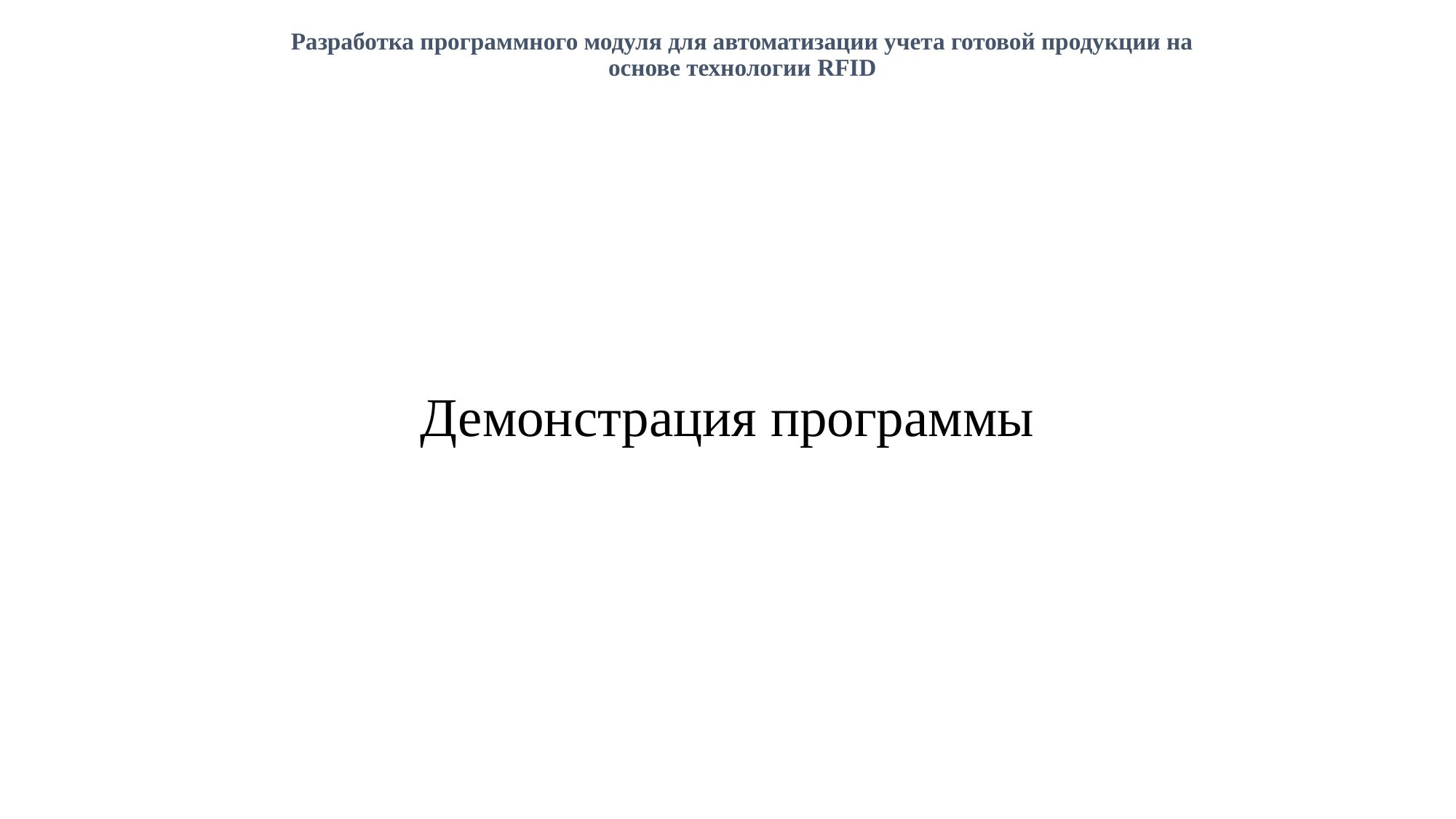

# Разработка программного модуля для автоматизации учета готовой продукции на основе технологии RFID
Демонстрация программы